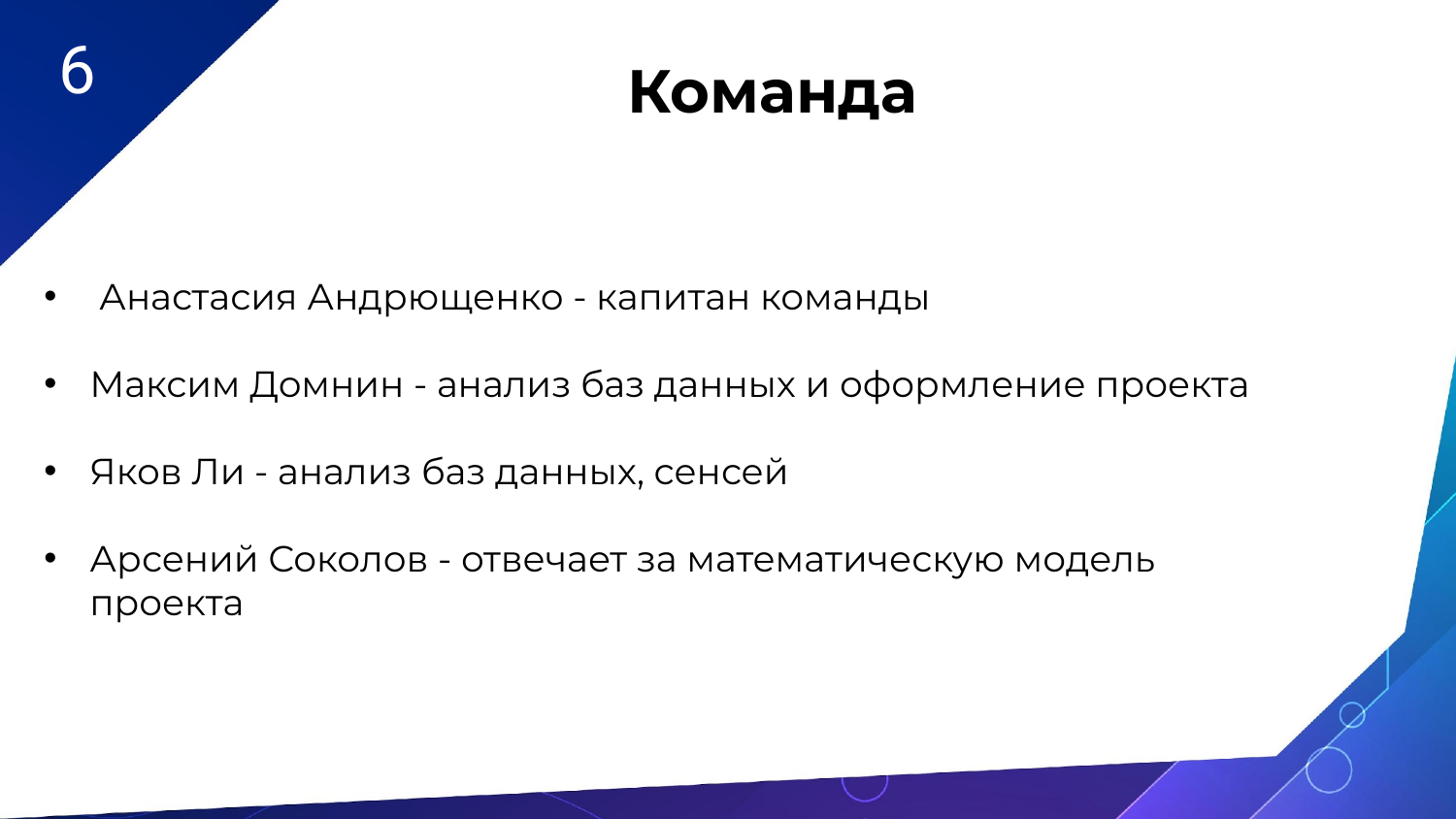

6
Команда
 Анастасия Андрющенко - капитан команды

Максим Домнин - анализ баз данных и оформление проекта

Яков Ли - анализ баз данных, сенсей

Арсений Соколов - отвечает за математическую модель проекта